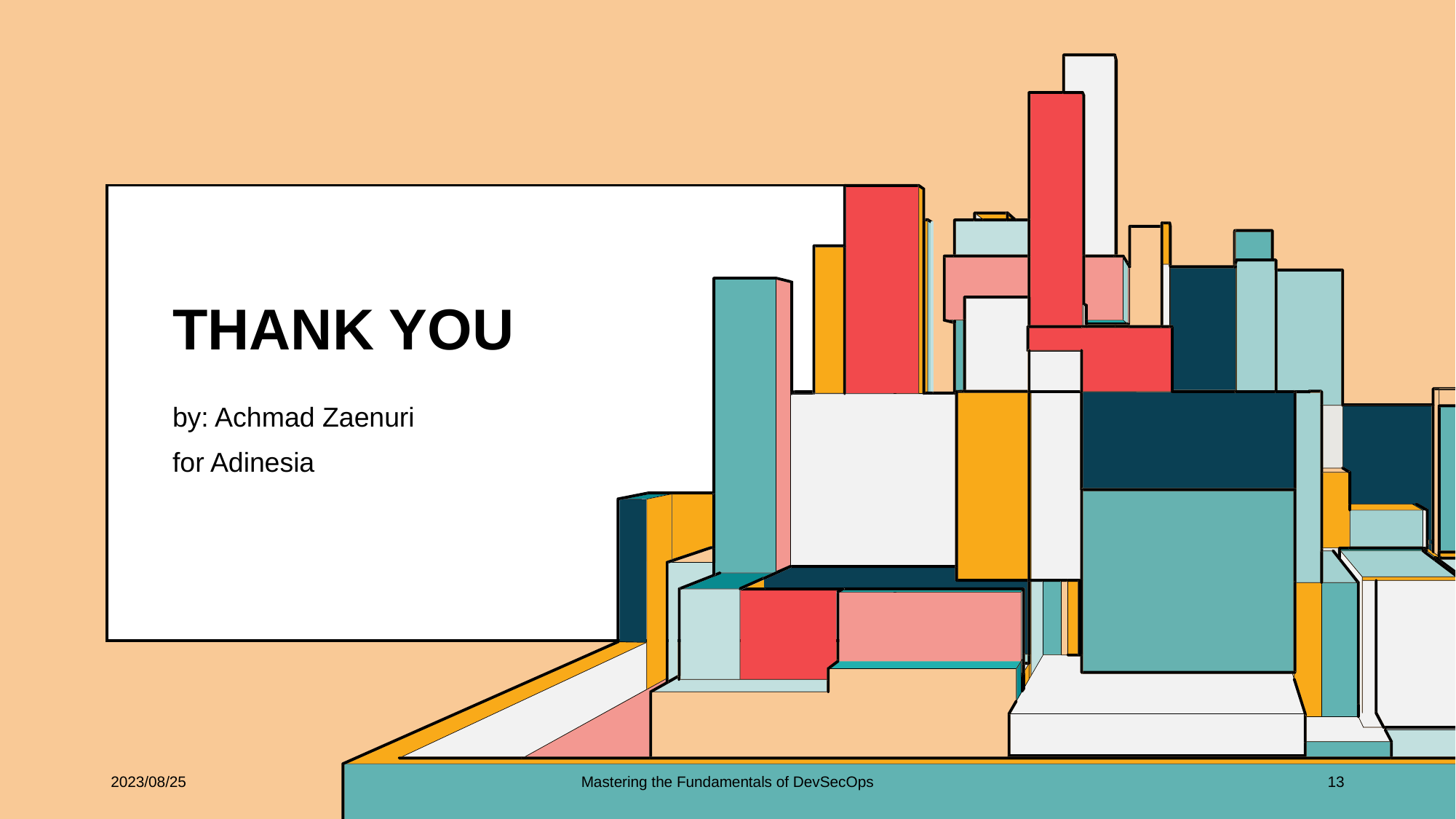

# THANK YOU
by: Achmad Zaenuri
for Adinesia
2023/08/25
Mastering the Fundamentals of DevSecOps
13